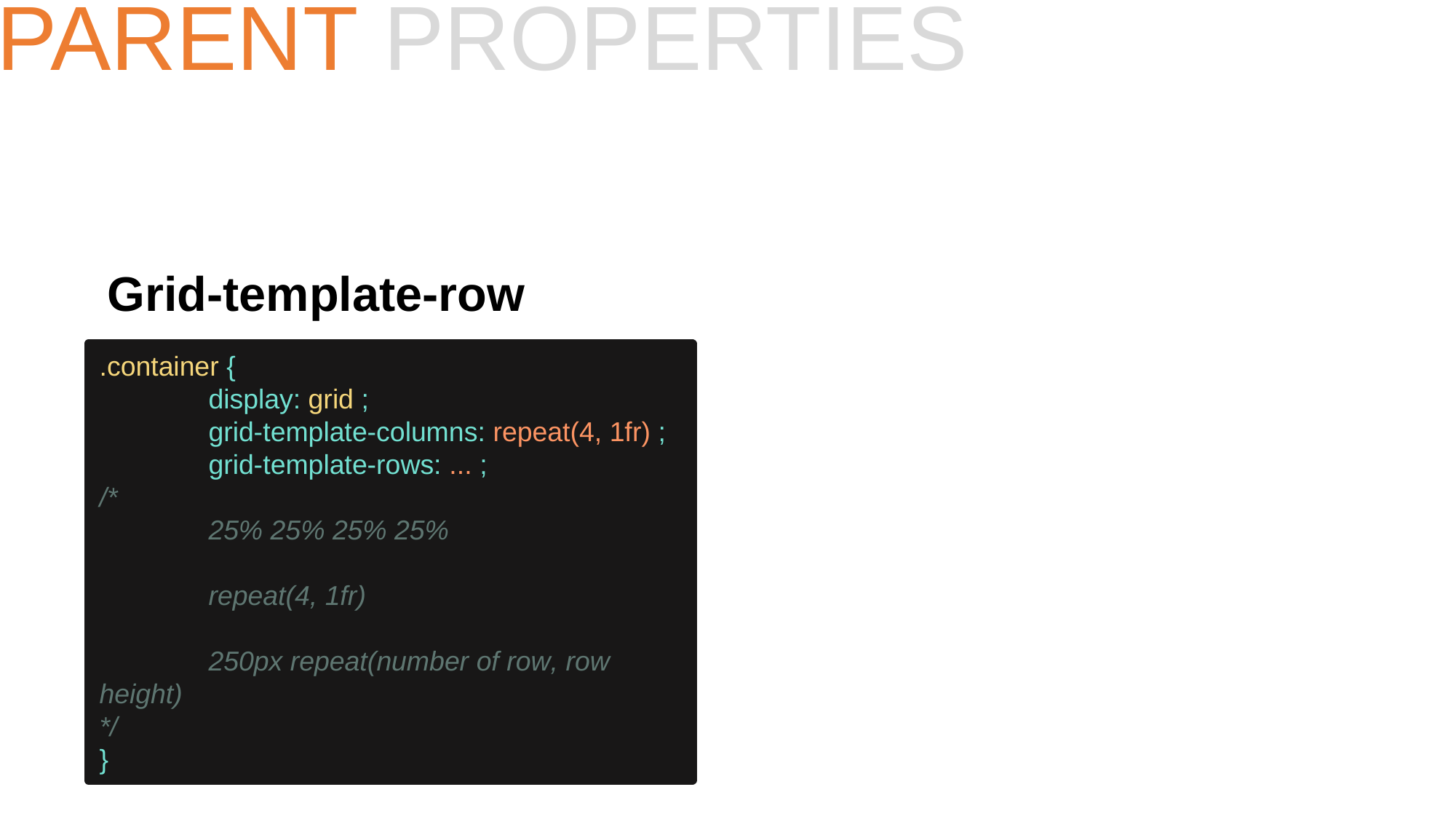

# PARENT PROPERTIES
Grid-template-row
.container {
	display: grid ;
	grid-template-columns: repeat(4, 1fr) ;
	grid-template-rows: ... ;
/*
	25% 25% 25% 25%

	repeat(4, 1fr)

	250px repeat(number of row, row 	height)
*/
}